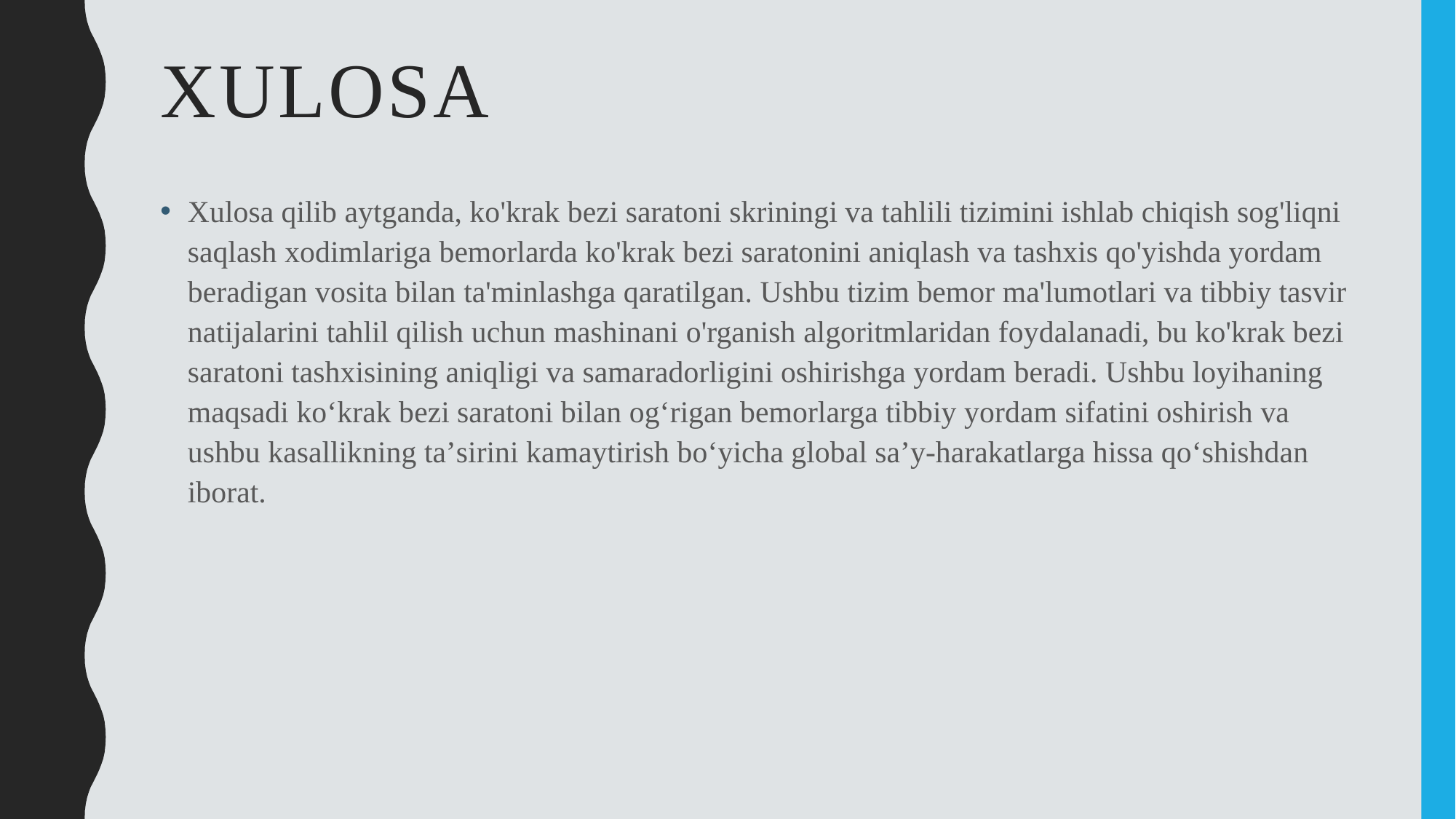

# Xulosa
Xulosa qilib aytganda, ko'krak bezi saratoni skriningi va tahlili tizimini ishlab chiqish sog'liqni saqlash xodimlariga bemorlarda ko'krak bezi saratonini aniqlash va tashxis qo'yishda yordam beradigan vosita bilan ta'minlashga qaratilgan. Ushbu tizim bemor ma'lumotlari va tibbiy tasvir natijalarini tahlil qilish uchun mashinani o'rganish algoritmlaridan foydalanadi, bu ko'krak bezi saratoni tashxisining aniqligi va samaradorligini oshirishga yordam beradi. Ushbu loyihaning maqsadi koʻkrak bezi saratoni bilan ogʻrigan bemorlarga tibbiy yordam sifatini oshirish va ushbu kasallikning taʼsirini kamaytirish boʻyicha global saʼy-harakatlarga hissa qoʻshishdan iborat.